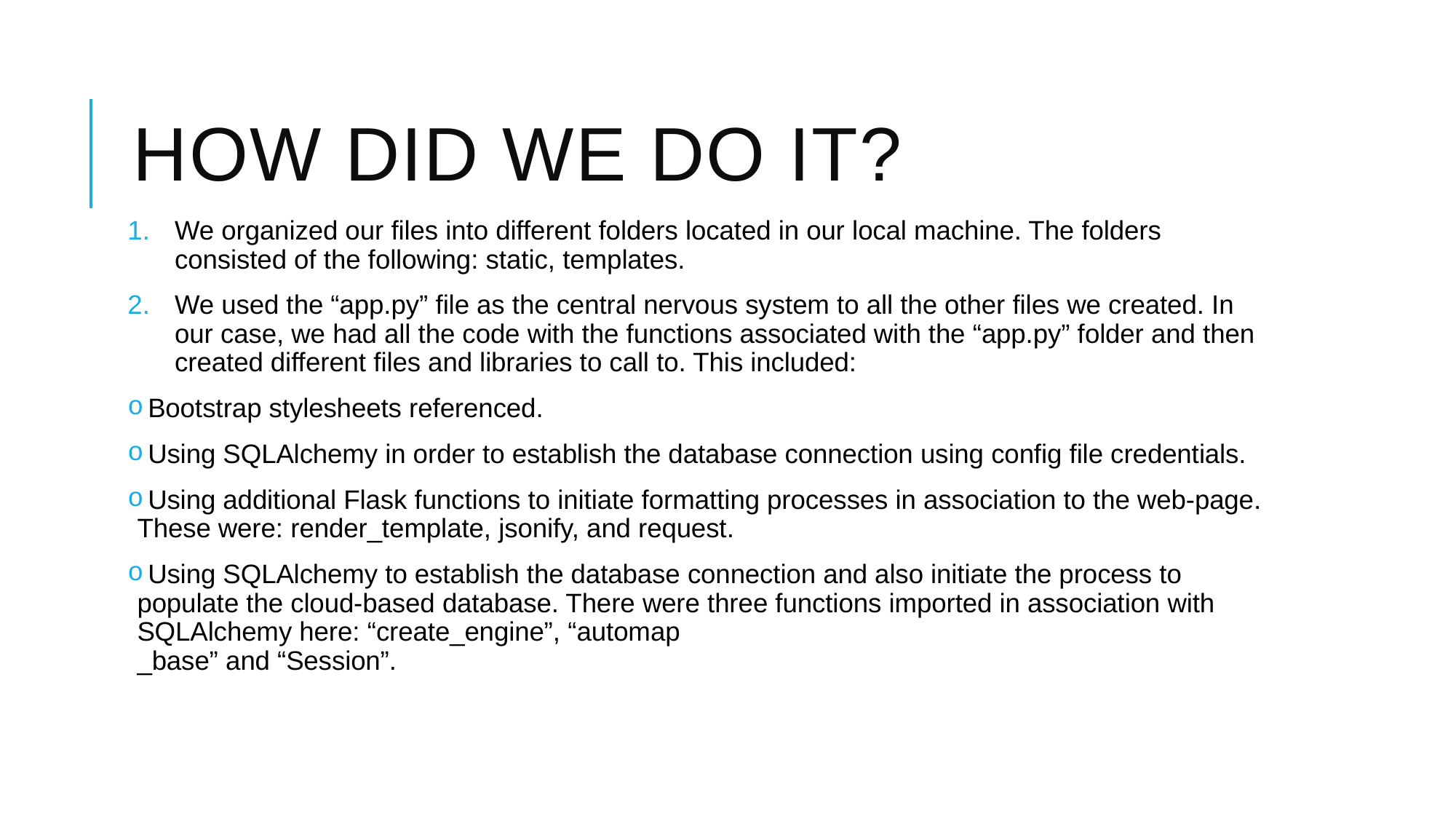

# HOW DID WE DO IT?
We organized our files into different folders located in our local machine. The folders consisted of the following: static, templates.
We used the “app.py” file as the central nervous system to all the other files we created. In our case, we had all the code with the functions associated with the “app.py” folder and then created different files and libraries to call to. This included:
 Bootstrap stylesheets referenced.
 Using SQLAlchemy in order to establish the database connection using config file credentials.
 Using additional Flask functions to initiate formatting processes in association to the web-page. These were: render_template, jsonify, and request.
 Using SQLAlchemy to establish the database connection and also initiate the process to populate the cloud-based database. There were three functions imported in association with SQLAlchemy here: “create_engine”, “automap
_base” and “Session”.